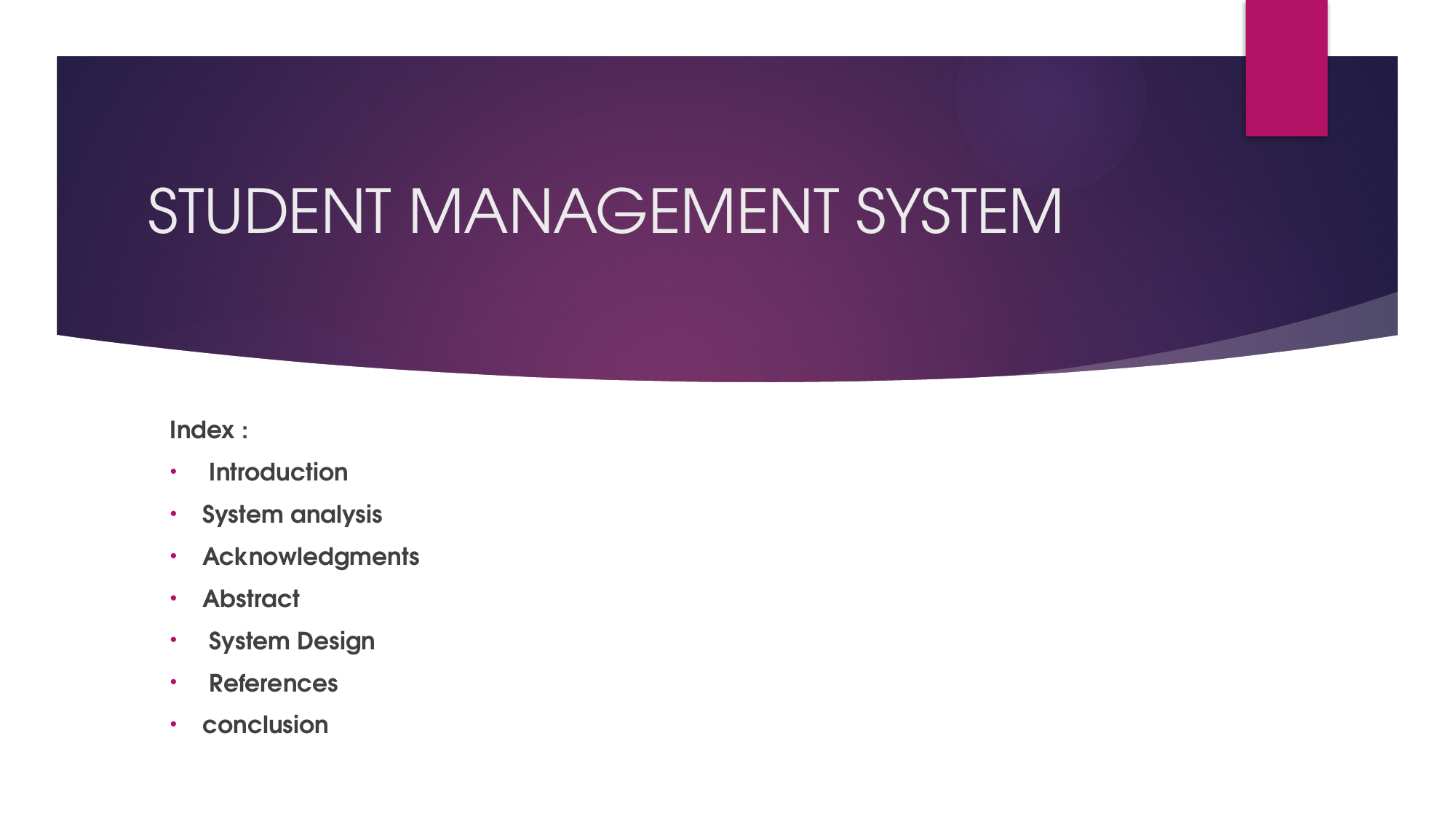

# STUDENT MANAGEMENT SYSTEM
Index :
 Introduction
System analysis
Acknowledgments
Abstract
 System Design
 References
conclusion